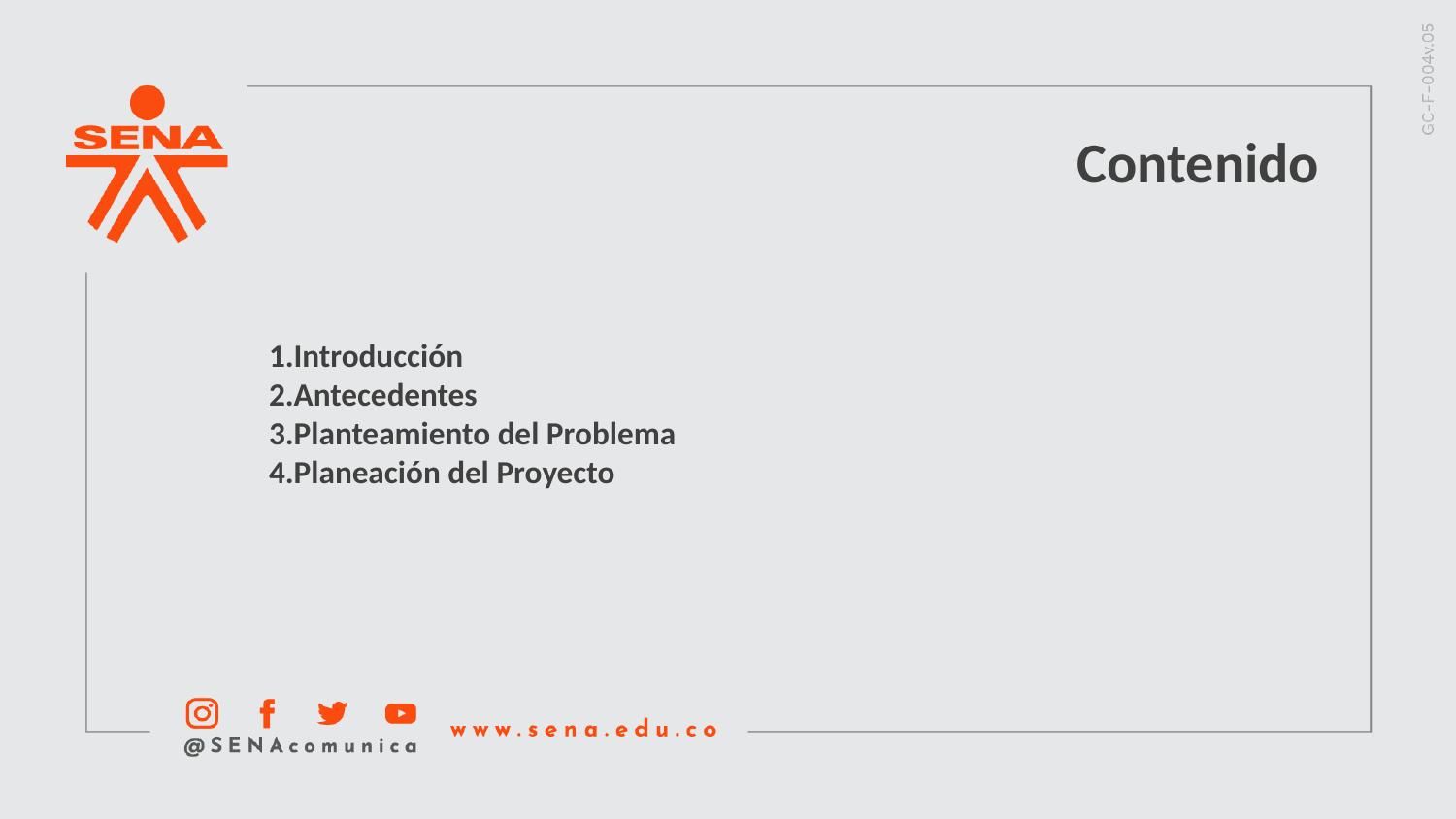

Contenido
Introducción
Antecedentes
Planteamiento del Problema
Planeación del Proyecto